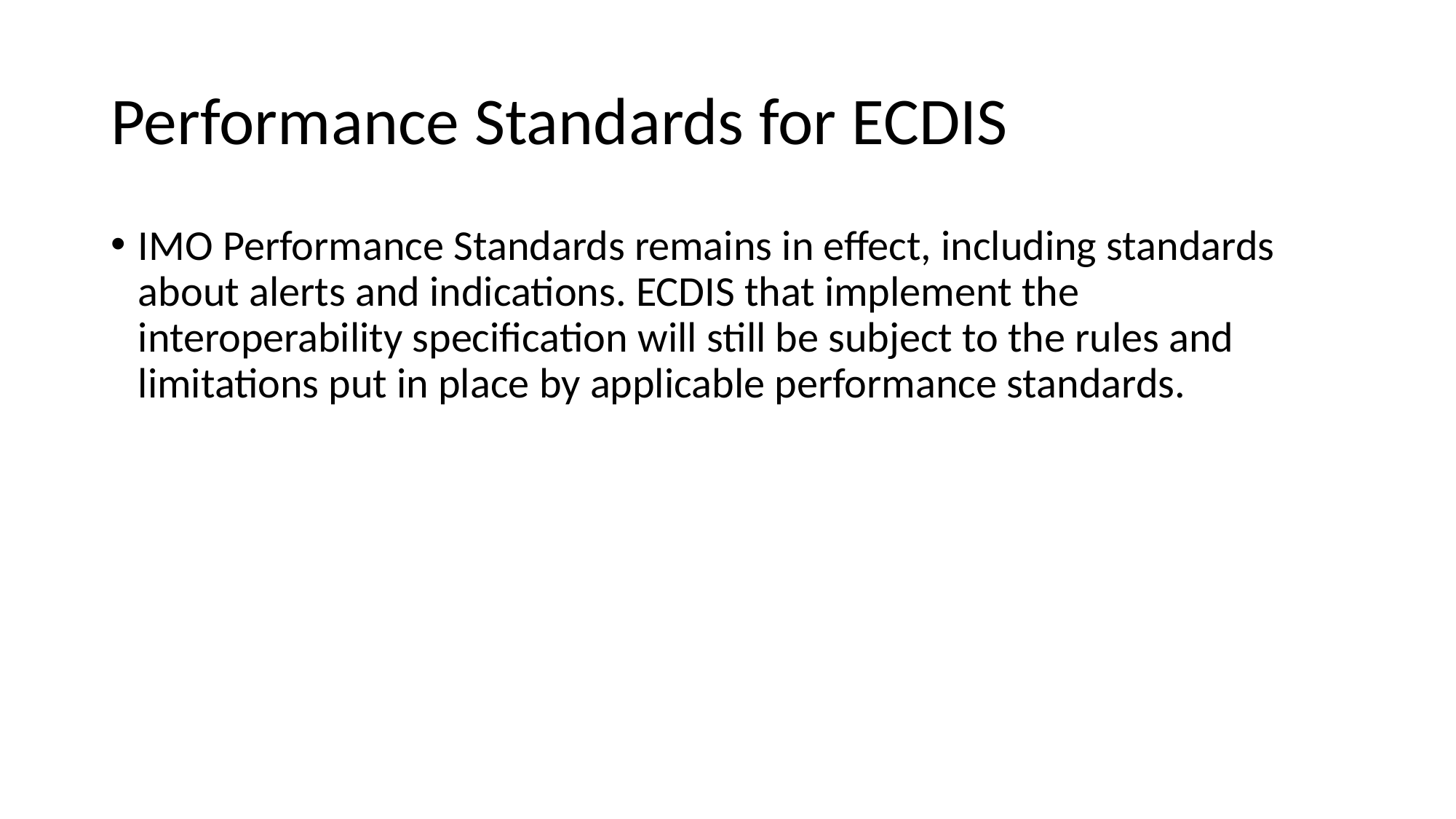

# Performance Standards for ECDIS
IMO Performance Standards remains in effect, including standards about alerts and indications. ECDIS that implement the interoperability specification will still be subject to the rules and limitations put in place by applicable performance standards.